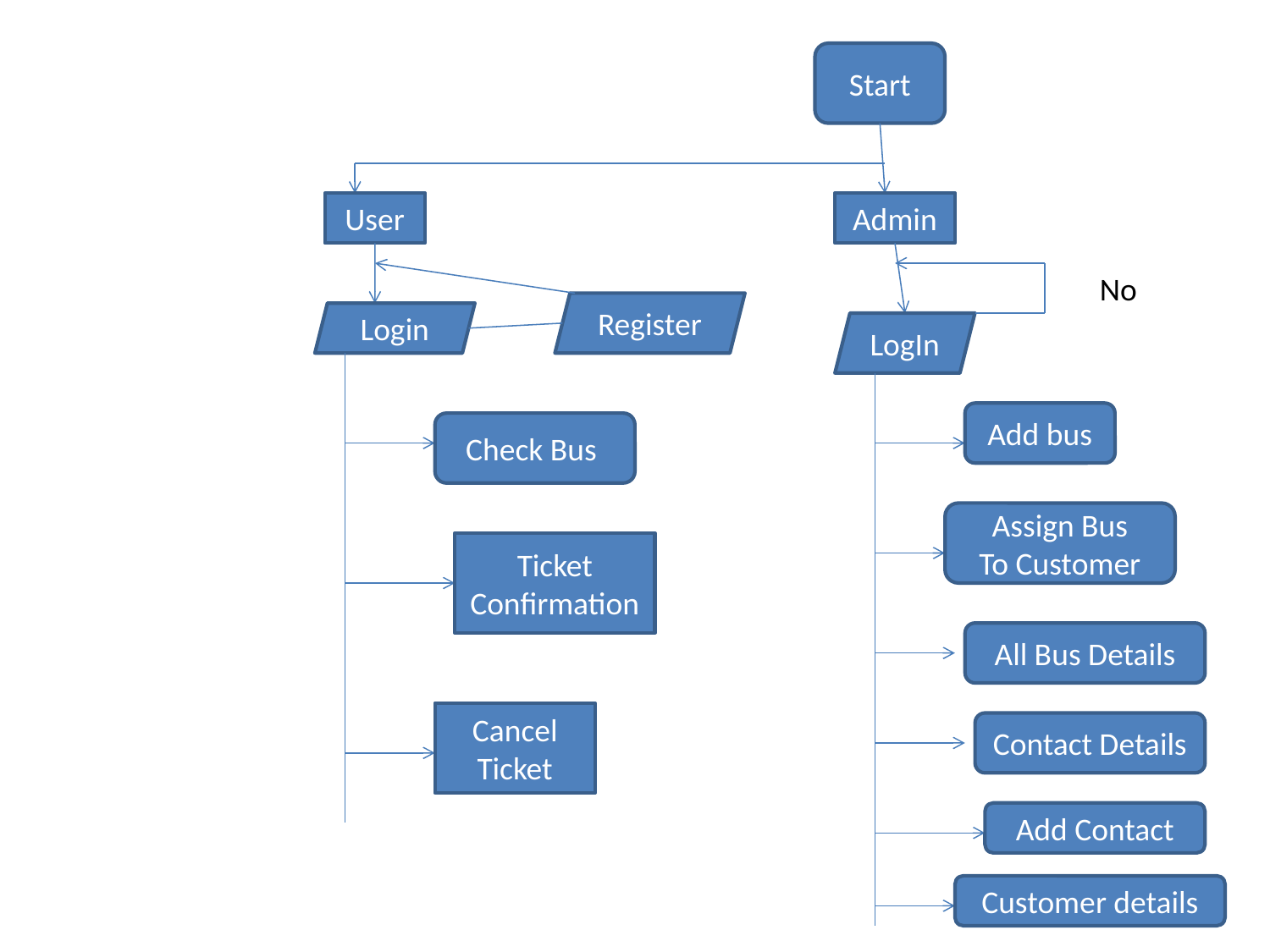

Start
User
Admin
No
Register
Login
LogIn
Add bus
Check Bus
Assign Bus
To Customer
Ticket Confirmation
All Bus Details
Cancel
Ticket
Contact Details
Add Contact
Customer details